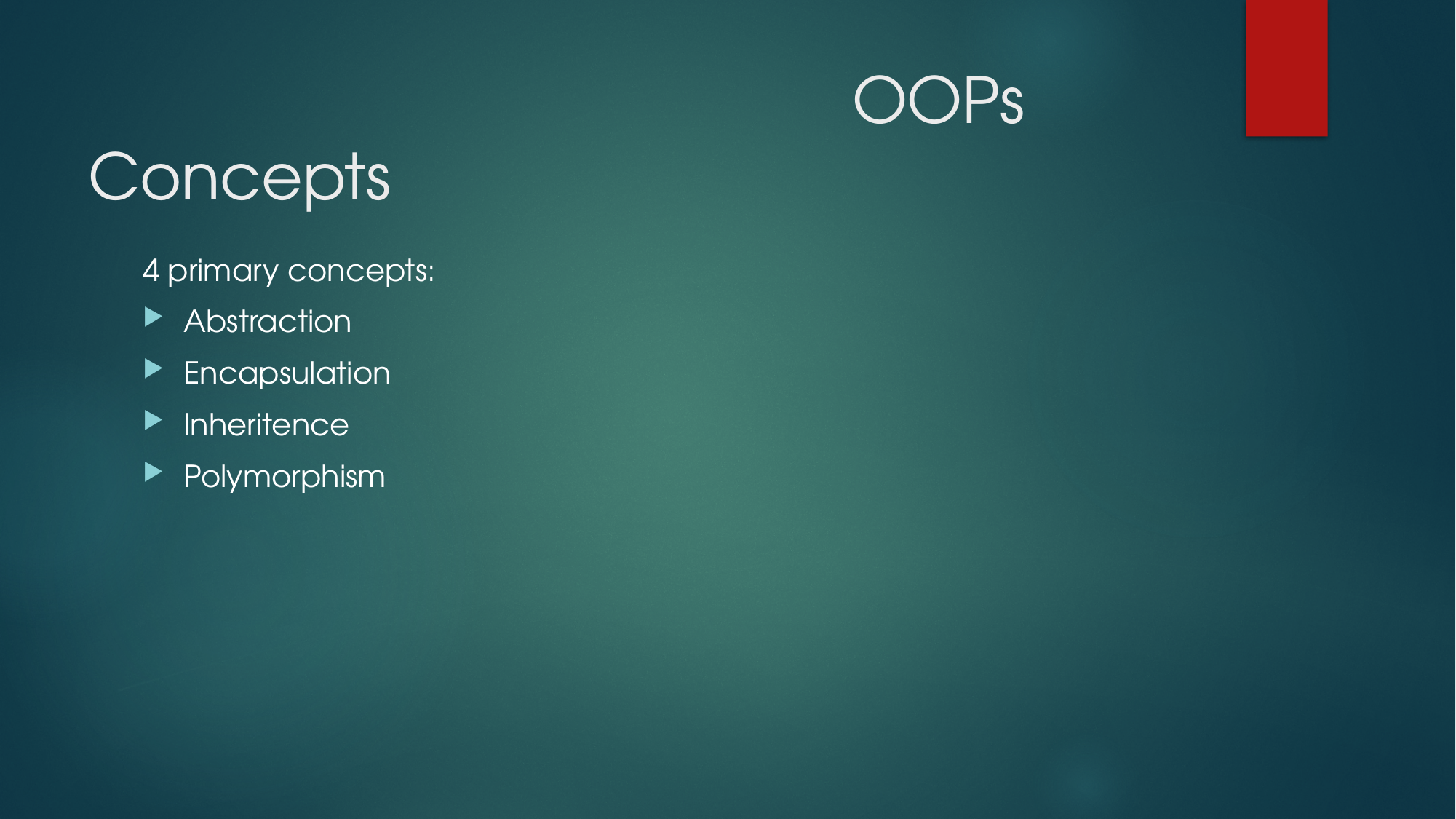

# OOPs Concepts
4 primary concepts:
Abstraction
Encapsulation
Inheritence
Polymorphism